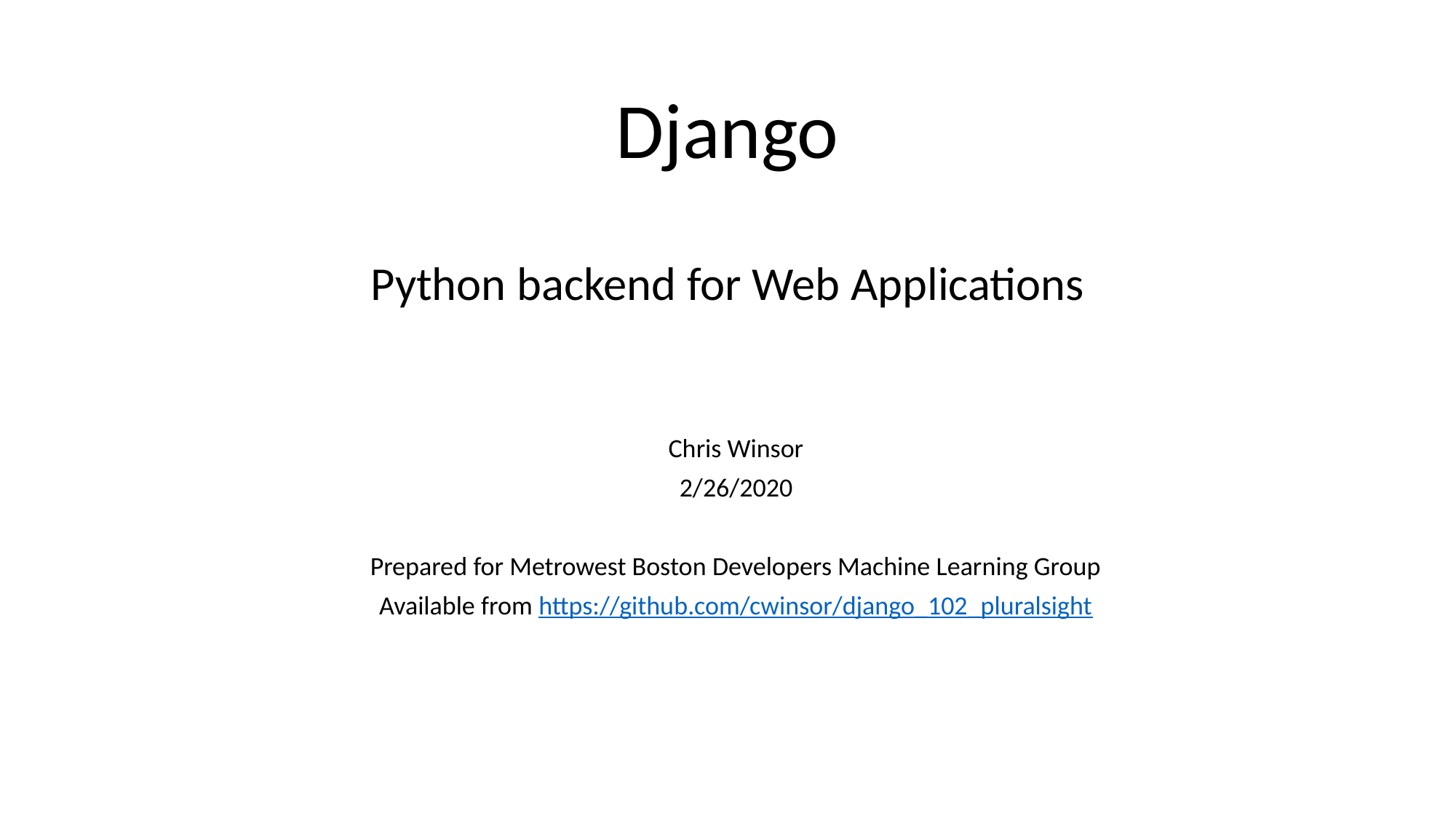

# Django Python backend for Web Applications
Chris Winsor
2/26/2020

Prepared for Metrowest Boston Developers Machine Learning Group
Available from https://github.com/cwinsor/django_102_pluralsight